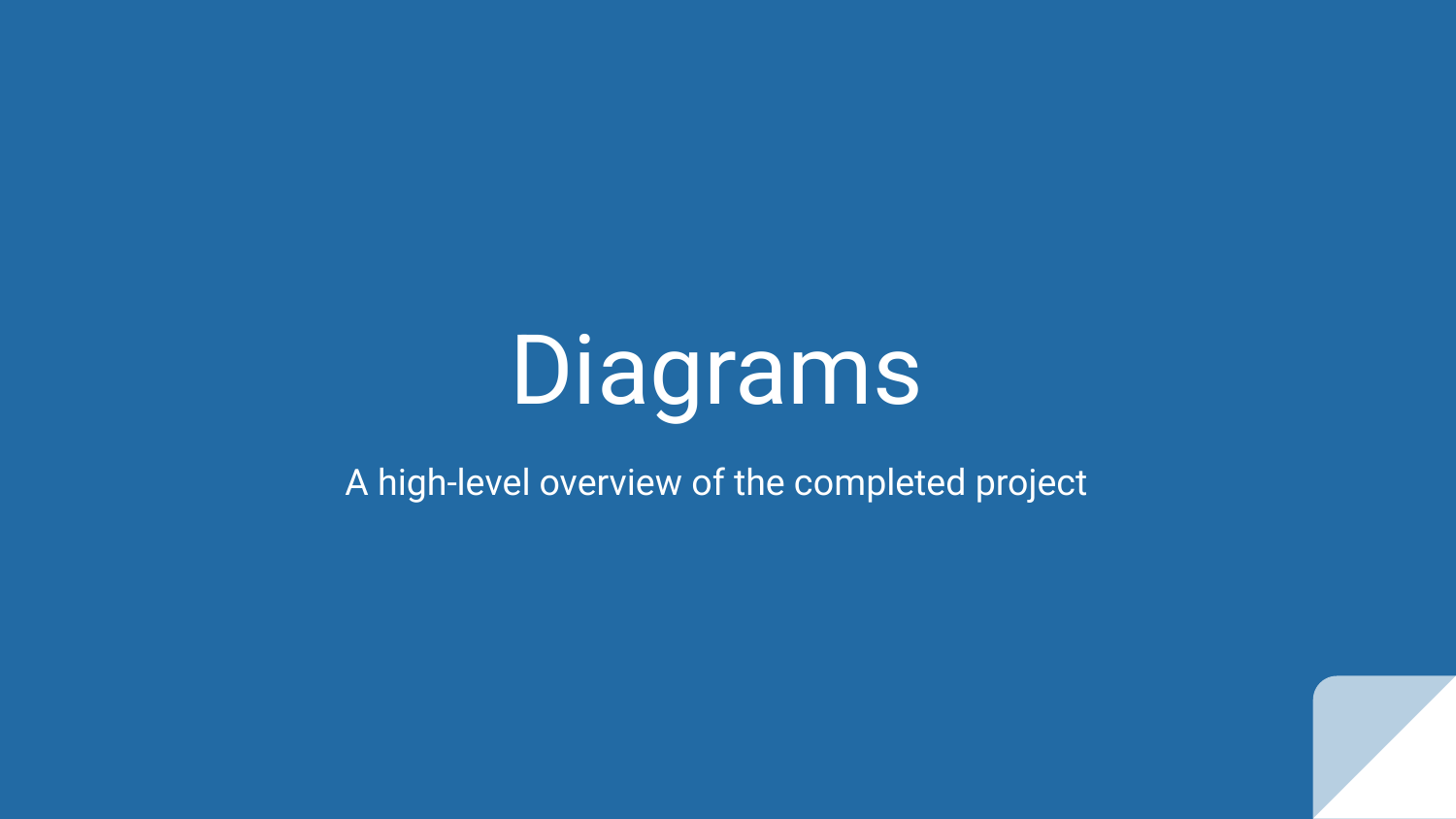

# Diagrams
A high-level overview of the completed project